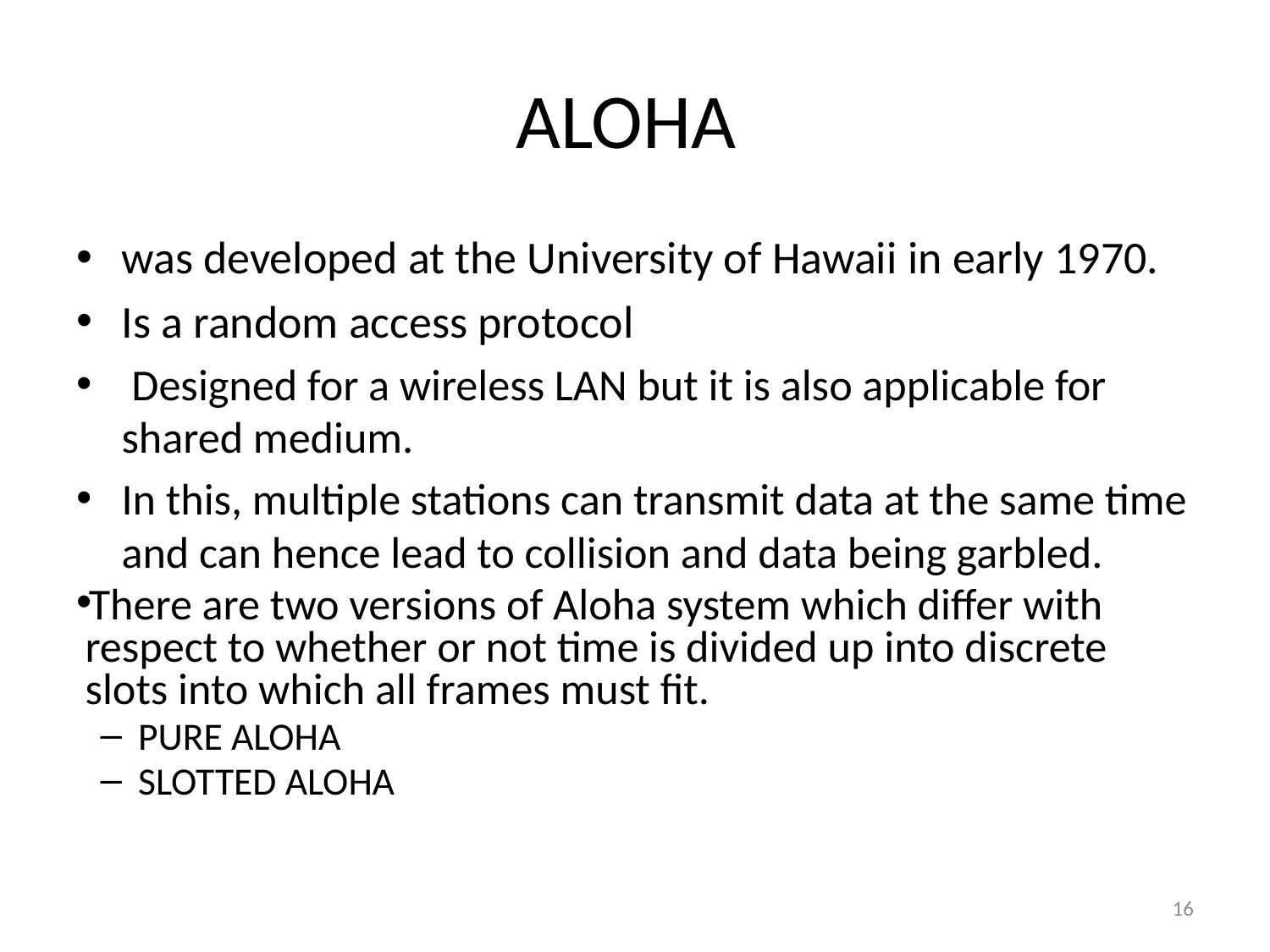

# ALOHA
was developed at the University of Hawaii in early 1970.
Is a random access protocol
 Designed for a wireless LAN but it is also applicable for shared medium.
In this, multiple stations can transmit data at the same time and can hence lead to collision and data being garbled.
There are two versions of Aloha system which differ with respect to whether or not time is divided up into discrete slots into which all frames must fit.
PURE ALOHA
SLOTTED ALOHA
16